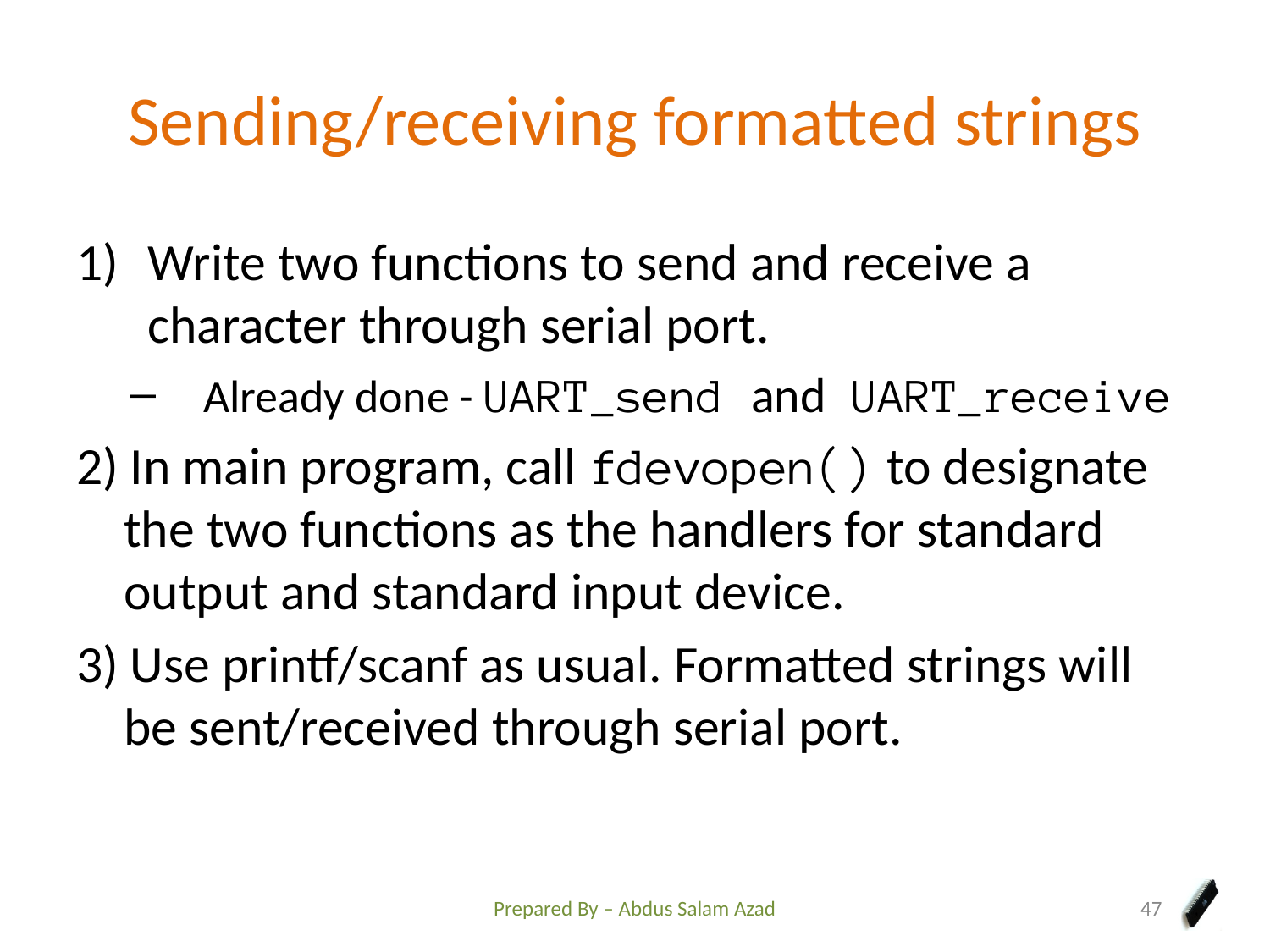

# Sending/receiving formatted strings
Write two functions to send and receive a character through serial port.
Already done - UART_send and UART_receive
2) In main program, call fdevopen() to designate the two functions as the handlers for standard output and standard input device.
3) Use printf/scanf as usual. Formatted strings will be sent/received through serial port.
Prepared By – Abdus Salam Azad
47